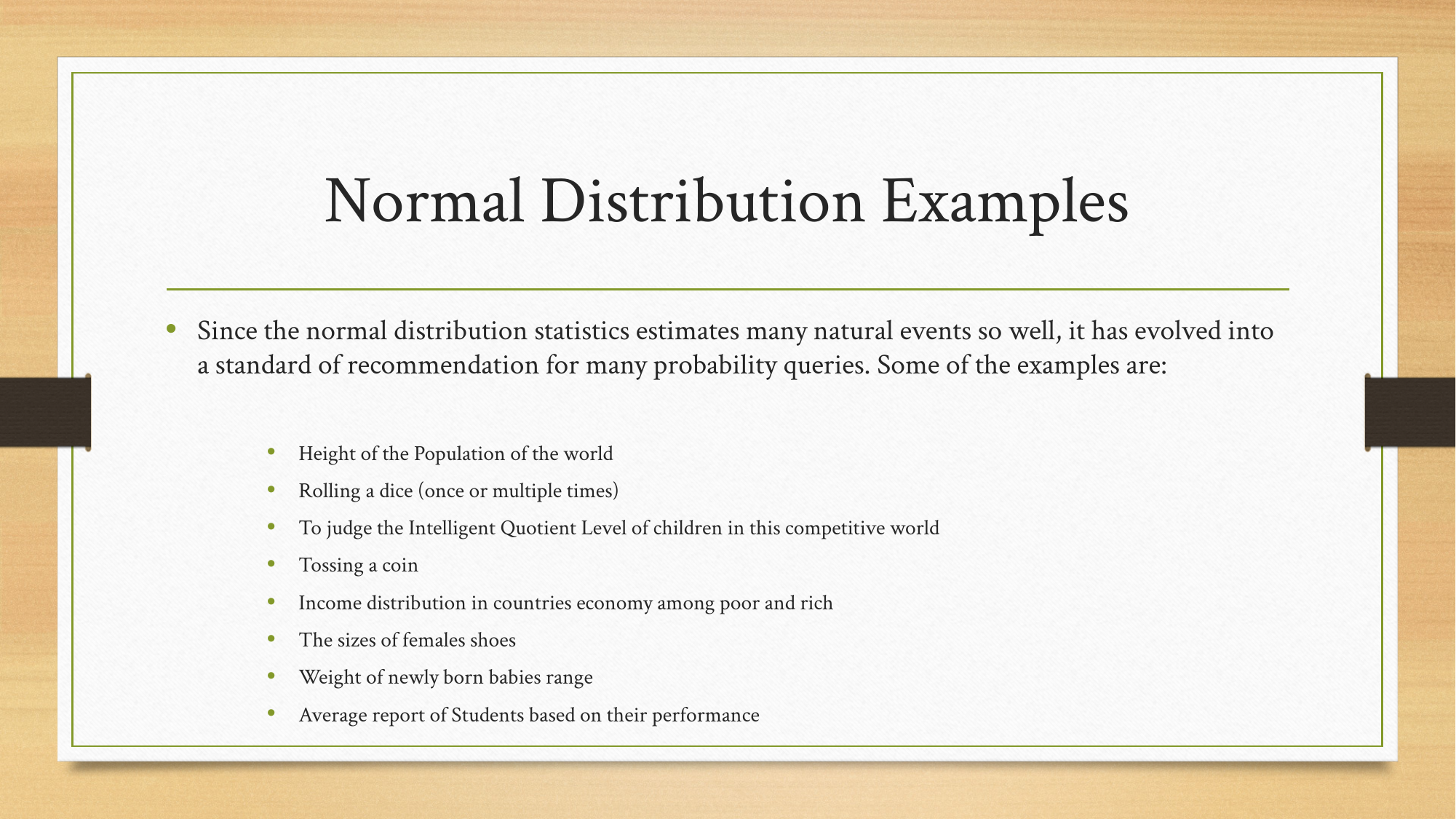

# Normal Distribution Examples
Since the normal distribution statistics estimates many natural events so well, it has evolved into a standard of recommendation for many probability queries. Some of the examples are:

Height of the Population of the world
Rolling a dice (once or multiple times)
To judge the Intelligent Quotient Level of children in this competitive world
Tossing a coin
Income distribution in countries economy among poor and rich
The sizes of females shoes
Weight of newly born babies range
Average report of Students based on their performance